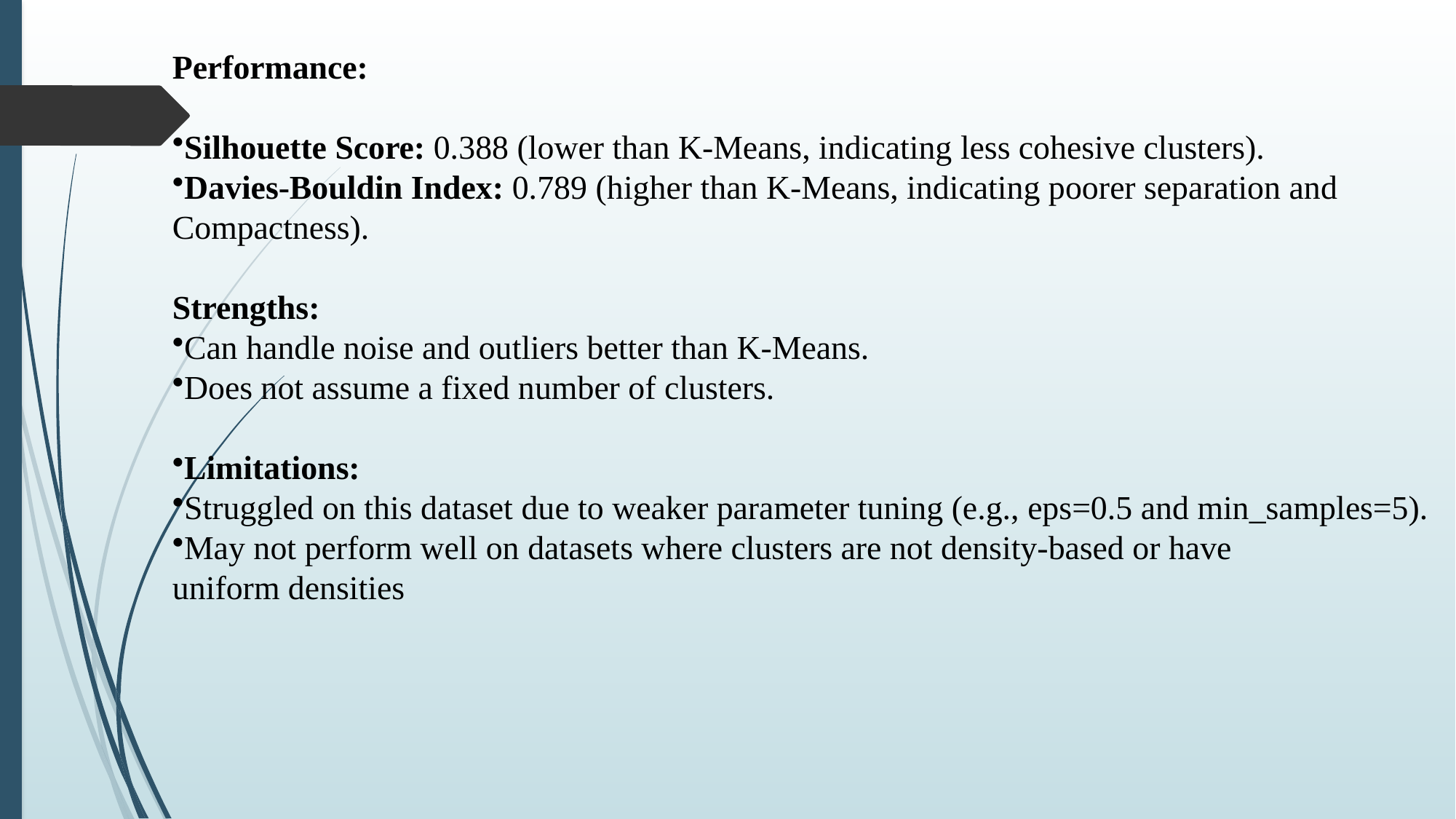

Performance:

Silhouette Score: 0.388 (lower than K-Means, indicating less cohesive clusters).
Davies-Bouldin Index: 0.789 (higher than K-Means, indicating poorer separation and
Compactness).

Strengths:
Can handle noise and outliers better than K-Means.
Does not assume a fixed number of clusters.

Limitations:
Struggled on this dataset due to weaker parameter tuning (e.g., eps=0.5 and min_samples=5).
May not perform well on datasets where clusters are not density-based or have
uniform densities